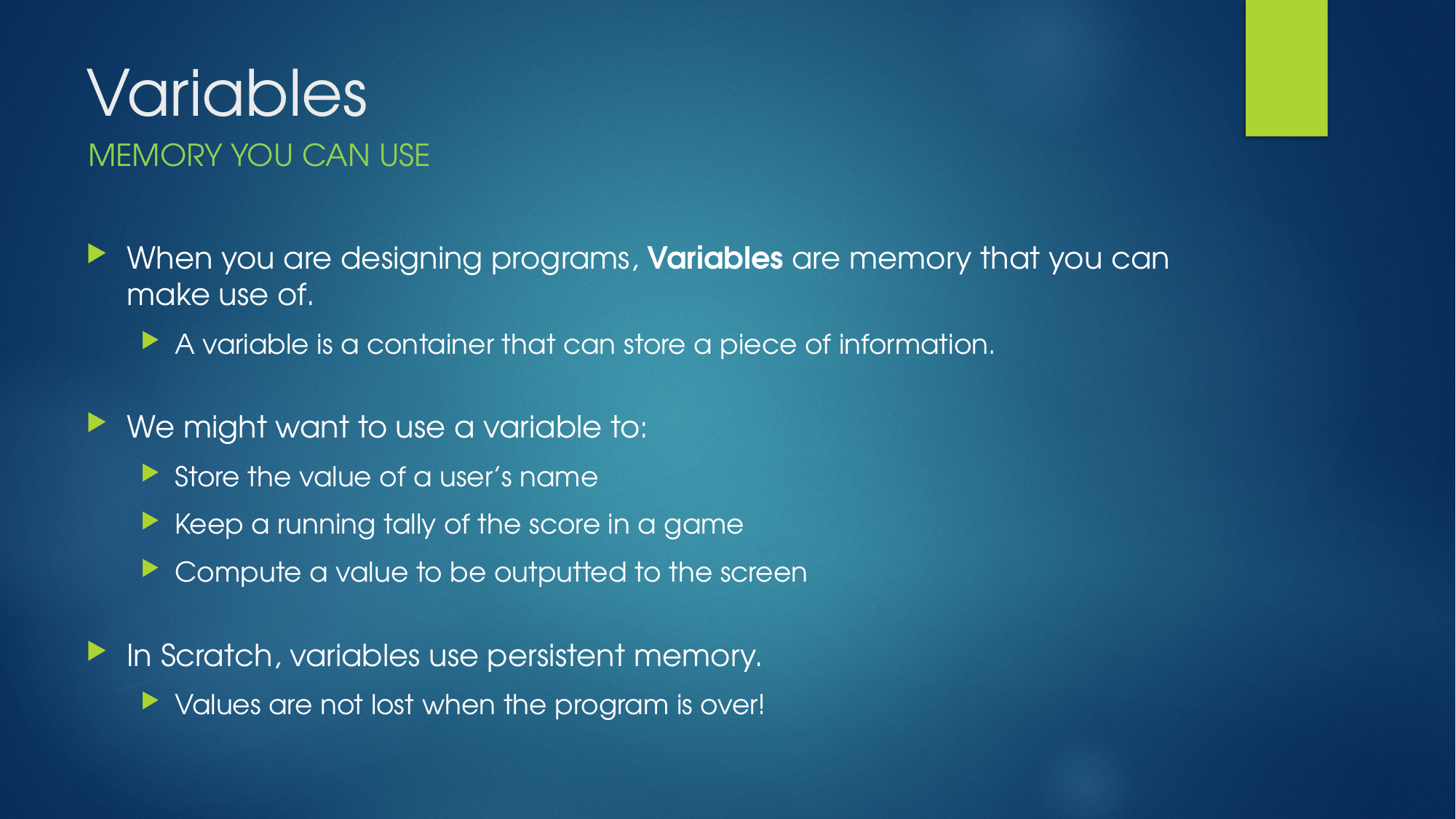

Variables
MEMORY YOU CAN USE
When you are designing programs, Variables are memory that you can make use of.
A variable is a container that can store a piece of information.
We might want to use a variable to:
Store the value of a user’s name
Keep a running tally of the score in a game
Compute a value to be outputted to the screen
In Scratch, variables use persistent memory.
Values are not lost when the program is over!